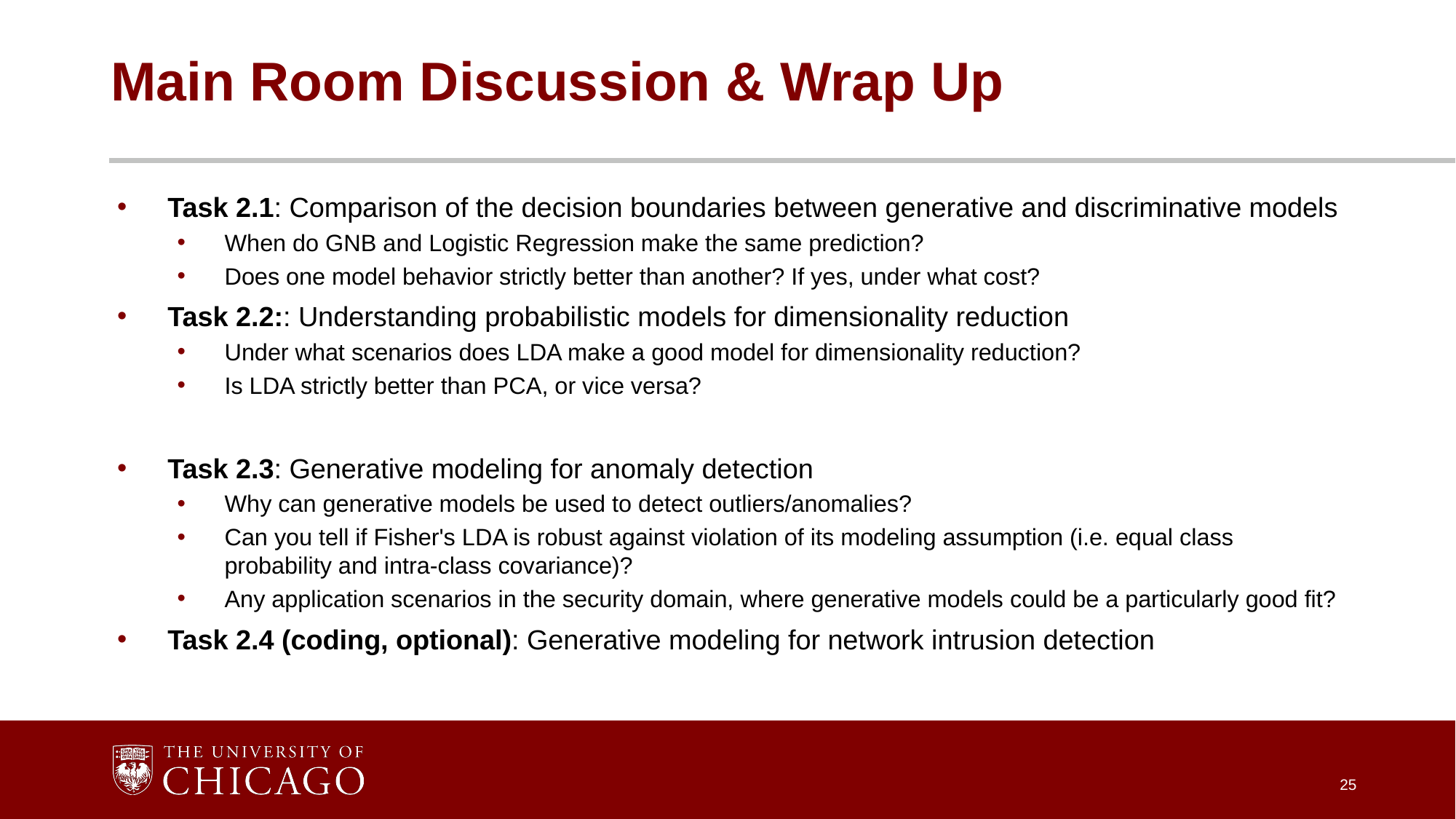

# Main Room Discussion & Wrap Up
Task 2.1: Comparison of the decision boundaries between generative and discriminative models
When do GNB and Logistic Regression make the same prediction?
Does one model behavior strictly better than another? If yes, under what cost?
Task 2.2:: Understanding probabilistic models for dimensionality reduction
Under what scenarios does LDA make a good model for dimensionality reduction?
Is LDA strictly better than PCA, or vice versa?

Task 2.3: Generative modeling for anomaly detection
Why can generative models be used to detect outliers/anomalies?
Can you tell if Fisher's LDA is robust against violation of its modeling assumption (i.e. equal class probability and intra-class covariance)?
Any application scenarios in the security domain, where generative models could be a particularly good fit?
Task 2.4 (coding, optional): Generative modeling for network intrusion detection

25